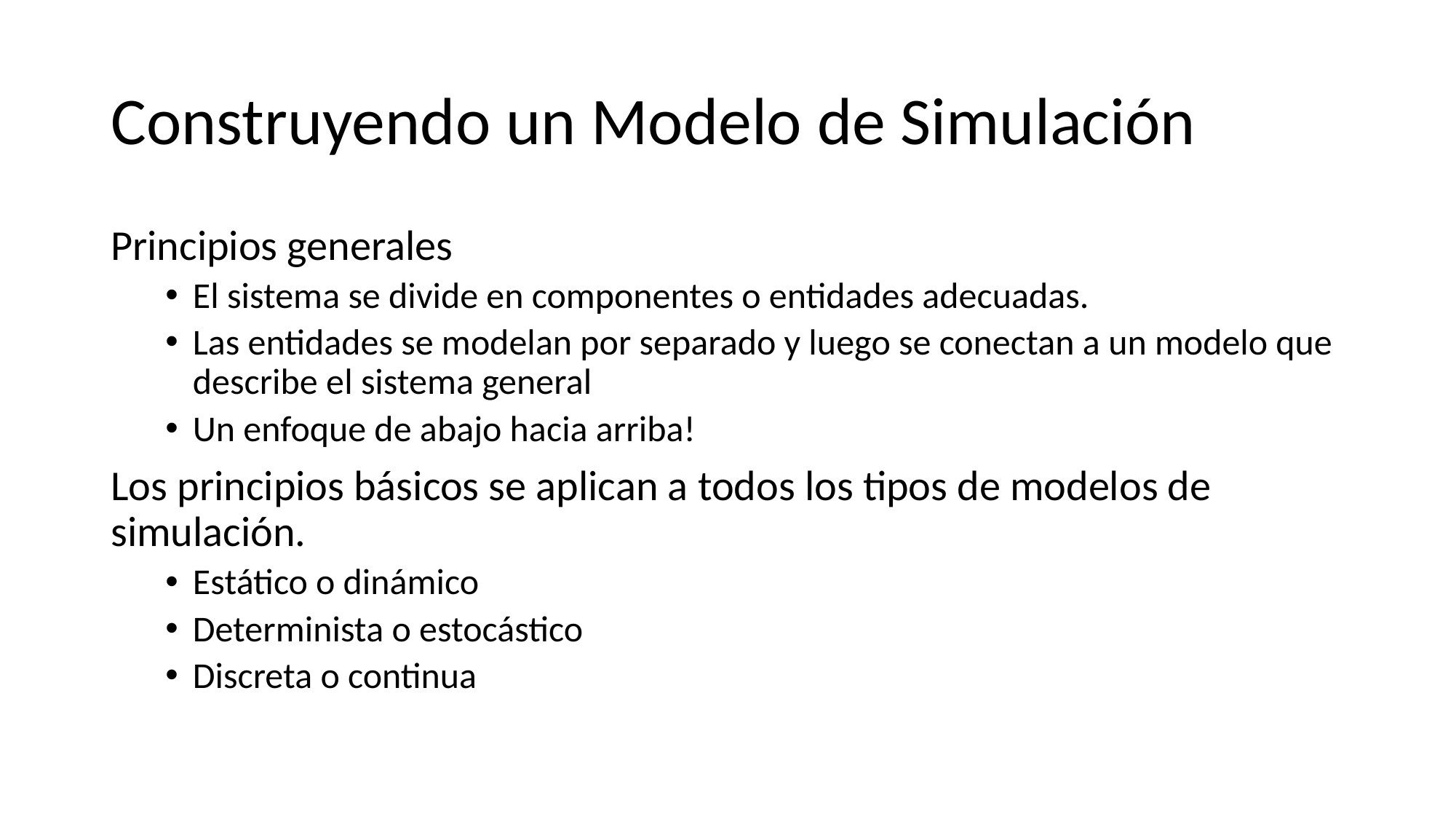

# Construyendo un Modelo de Simulación
Principios generales
El sistema se divide en componentes o entidades adecuadas.
Las entidades se modelan por separado y luego se conectan a un modelo que describe el sistema general
Un enfoque de abajo hacia arriba!
Los principios básicos se aplican a todos los tipos de modelos de simulación.
Estático o dinámico
Determinista o estocástico
Discreta o continua